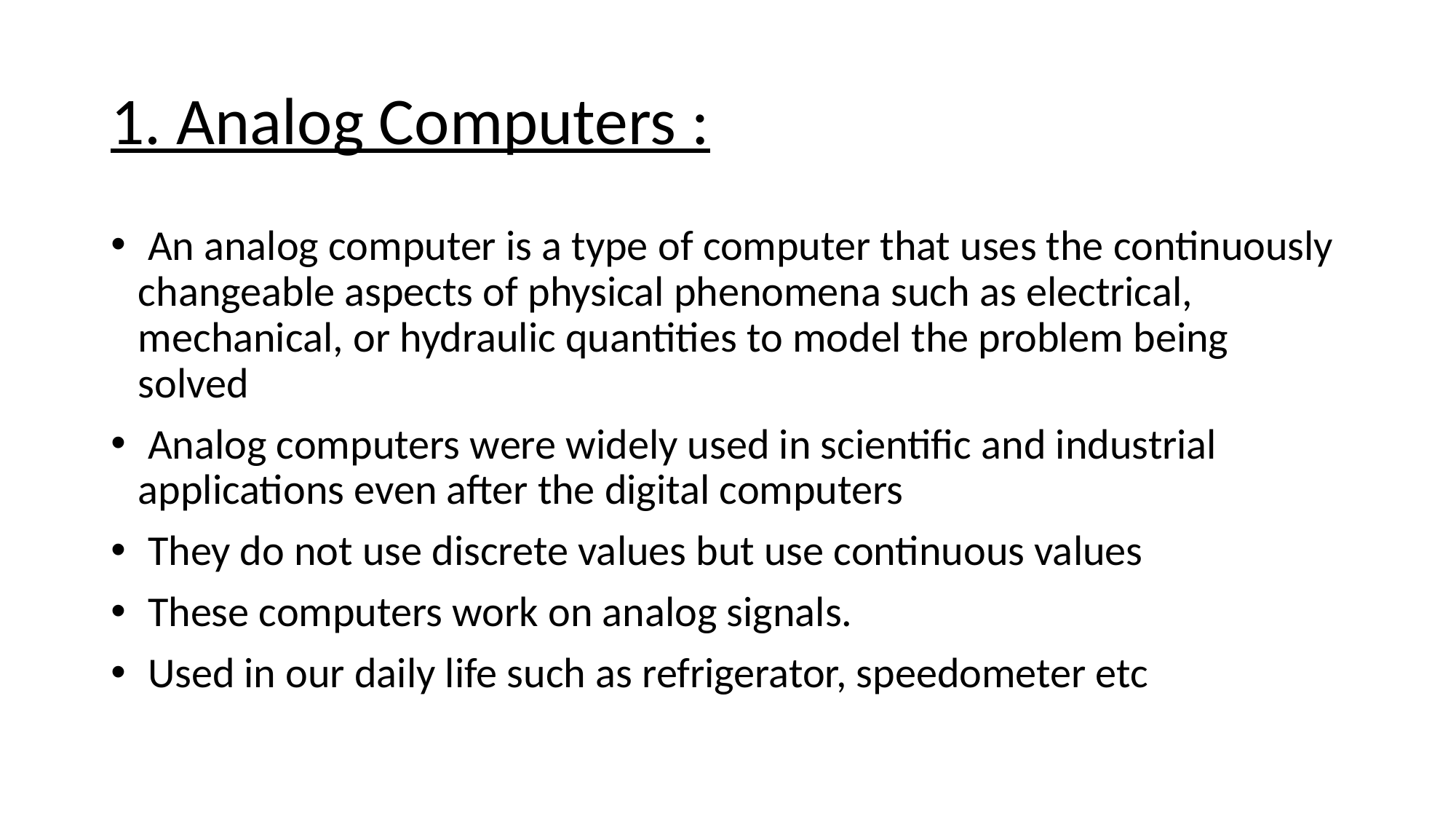

# 1. Analog Computers :
 An analog computer is a type of computer that uses the continuously changeable aspects of physical phenomena such as electrical, mechanical, or hydraulic quantities to model the problem being solved
 Analog computers were widely used in scientific and industrial applications even after the digital computers
 They do not use discrete values but use continuous values
 These computers work on analog signals.
 Used in our daily life such as refrigerator, speedometer etc